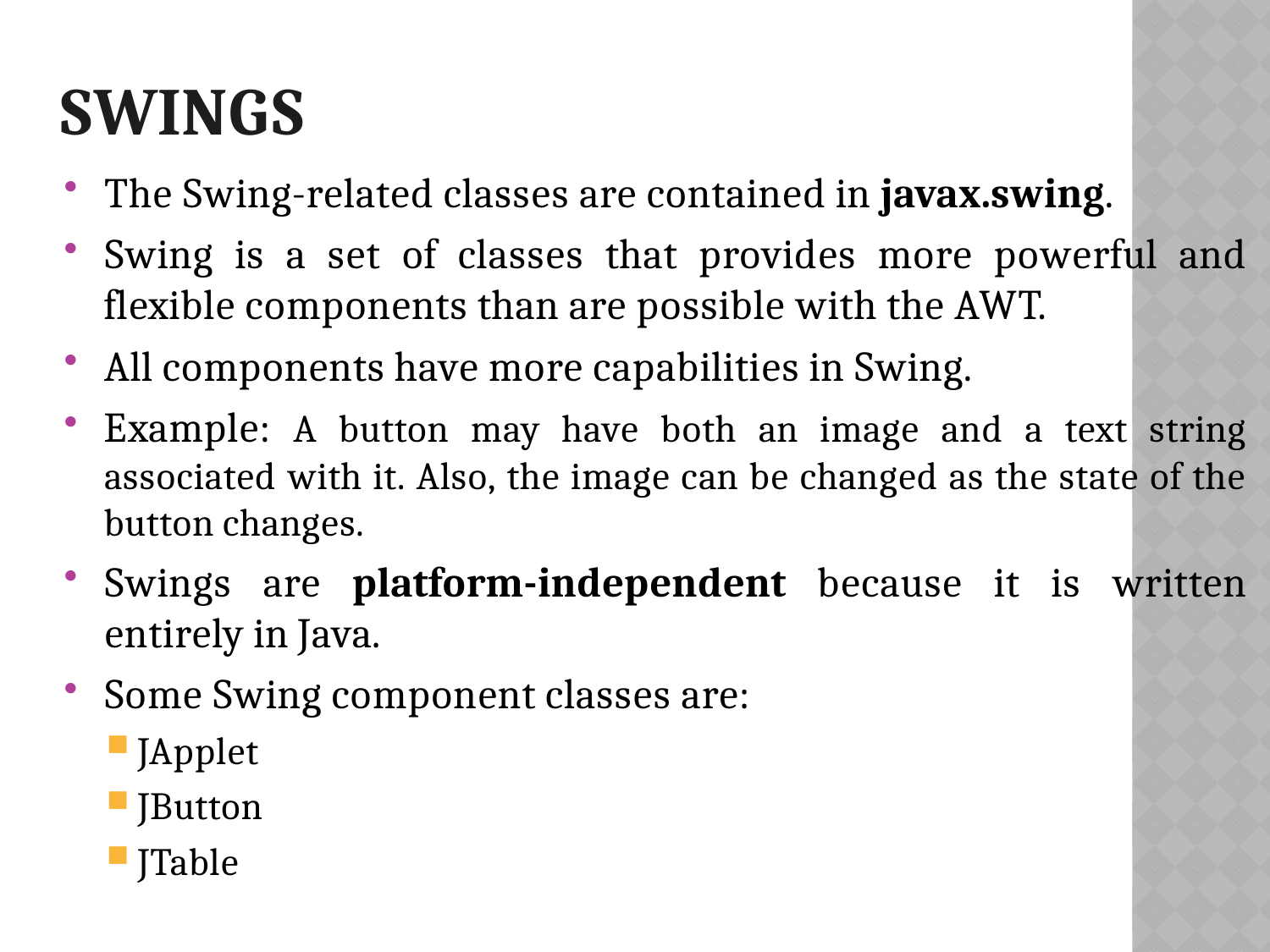

# Swings
The Swing-related classes are contained in javax.swing.
Swing is a set of classes that provides more powerful and flexible components than are possible with the AWT.
All components have more capabilities in Swing.
Example: A button may have both an image and a text string associated with it. Also, the image can be changed as the state of the button changes.
Swings are platform-independent because it is written entirely in Java.
Some Swing component classes are:
JApplet
JButton
JTable